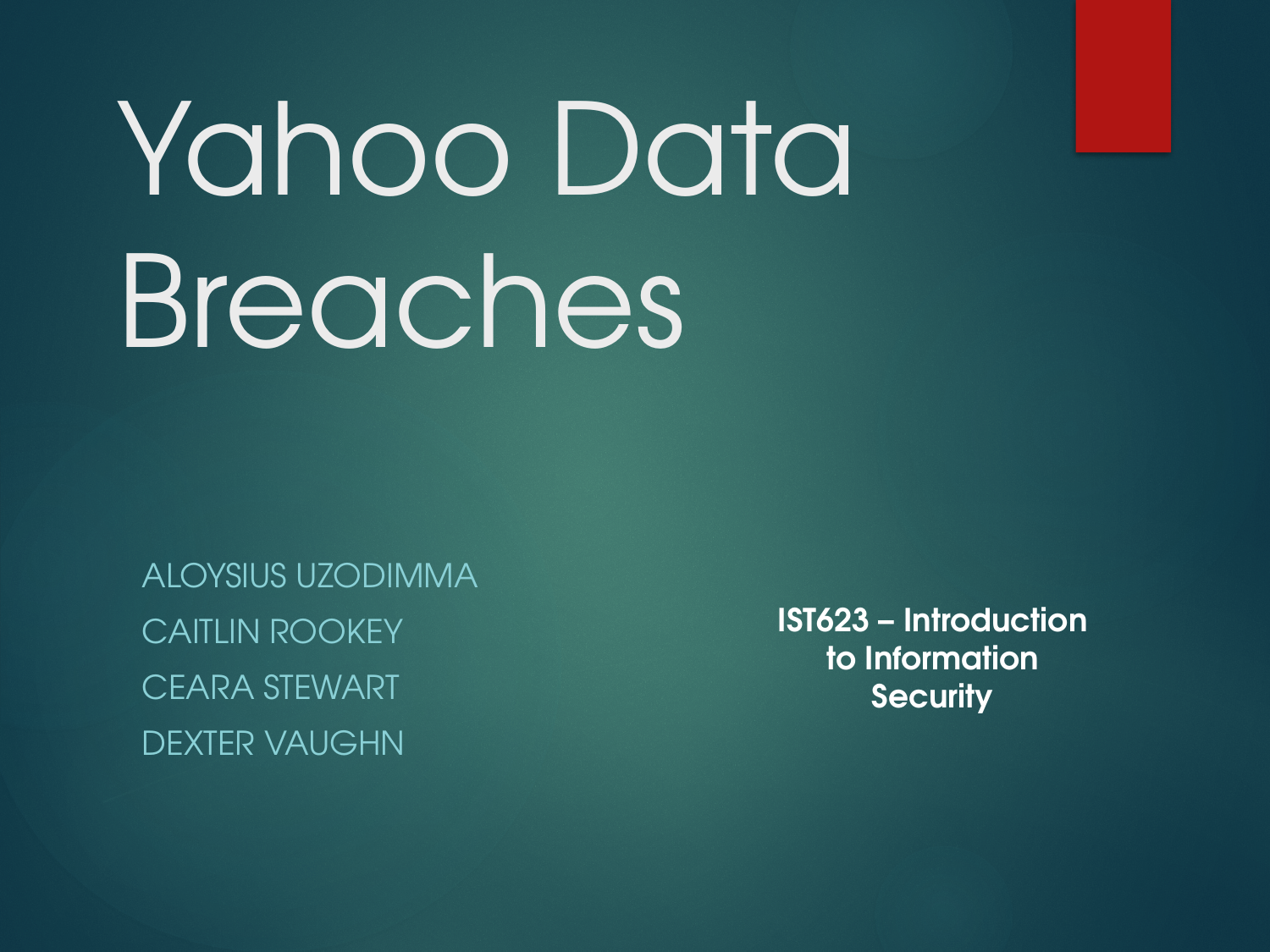

# Yahoo Data Breaches
Aloysius Uzodimma
Caitlin Rookey
Ceara Stewart
Dexter Vaughn
IST623 – Introduction to Information Security